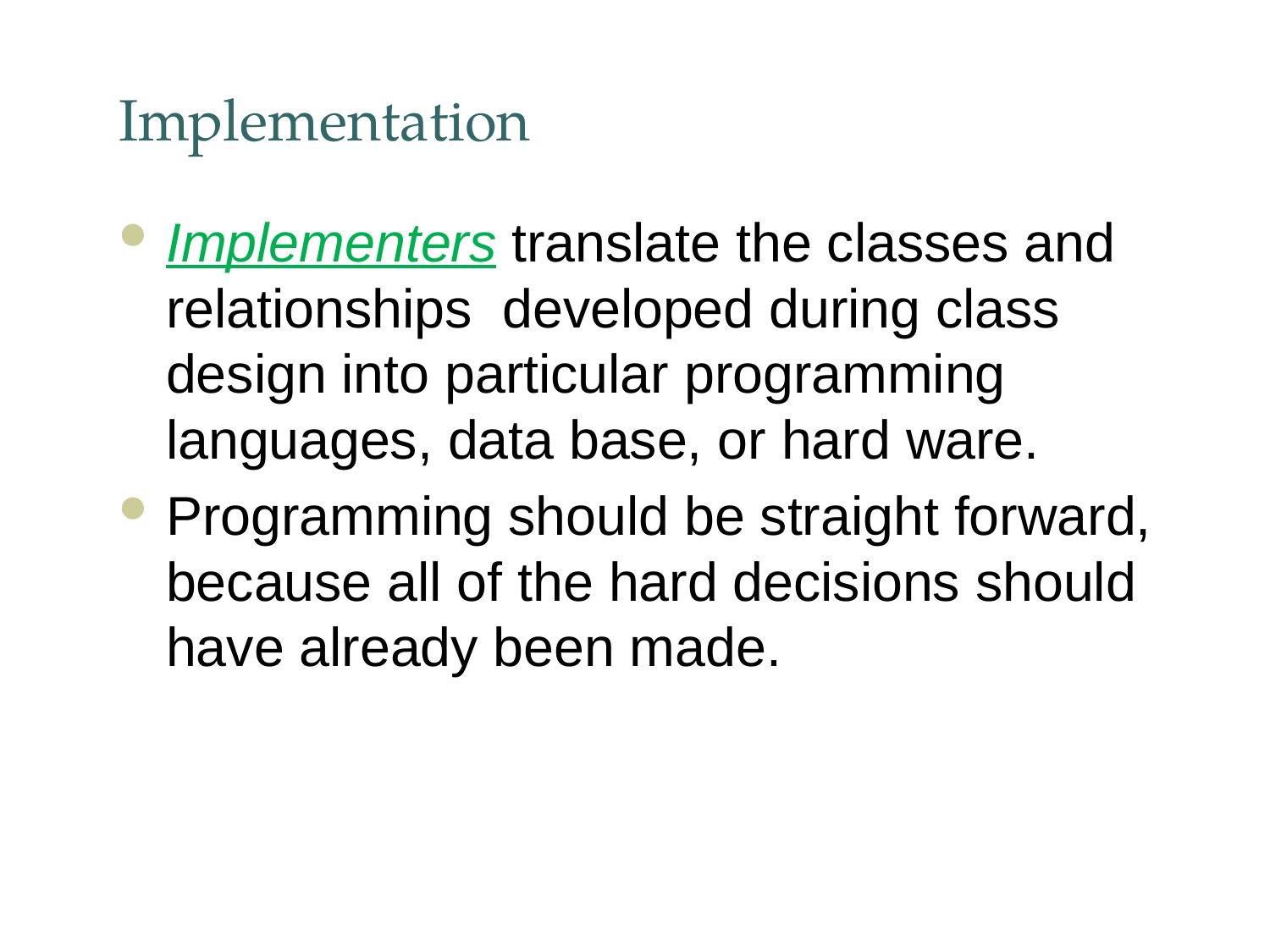

# Implementation
Implementers translate the classes and relationships  developed during class design into particular programming languages, data base, or hard ware.
Programming should be straight forward, because all of the hard decisions should have already been made.